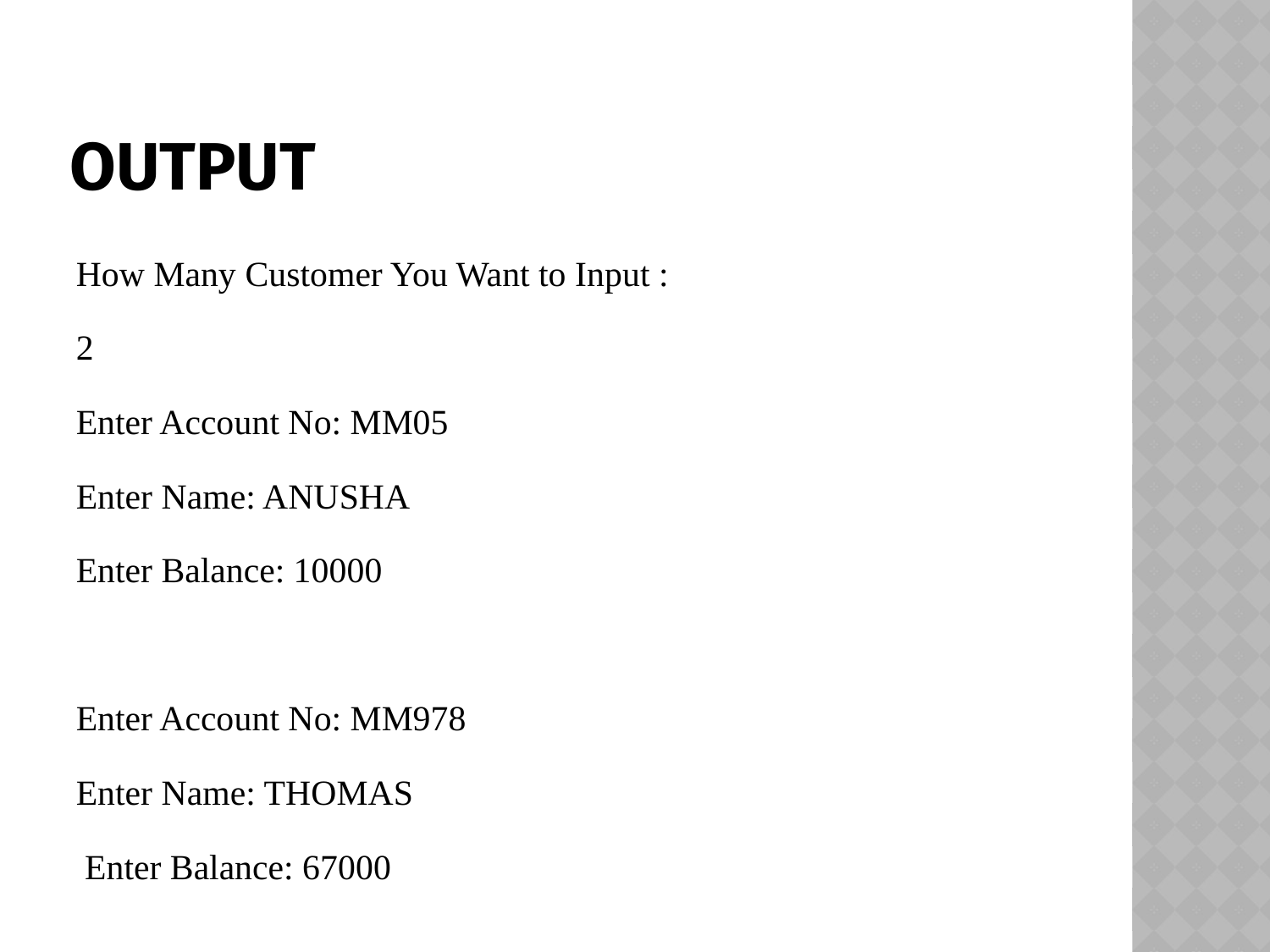

# Output
How Many Customer You Want to Input :
2
Enter Account No: MM05
Enter Name: ANUSHA
Enter Balance: 10000

Enter Account No: MM978
Enter Name: THOMAS
 Enter Balance: 67000